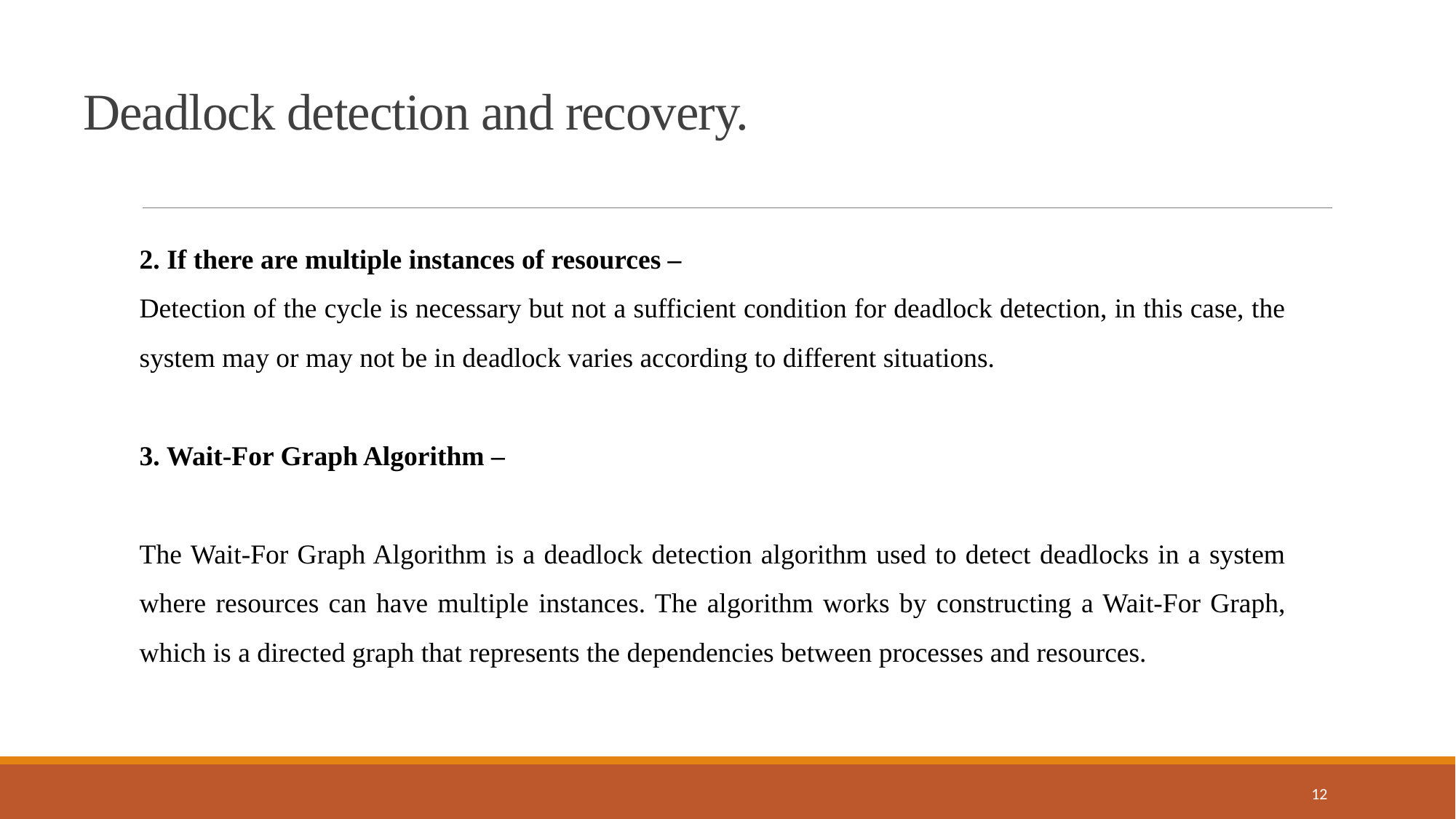

Deadlock detection and recovery.
2. If there are multiple instances of resources –
Detection of the cycle is necessary but not a sufficient condition for deadlock detection, in this case, the system may or may not be in deadlock varies according to different situations.

3. Wait-For Graph Algorithm –

The Wait-For Graph Algorithm is a deadlock detection algorithm used to detect deadlocks in a system where resources can have multiple instances. The algorithm works by constructing a Wait-For Graph, which is a directed graph that represents the dependencies between processes and resources.
12